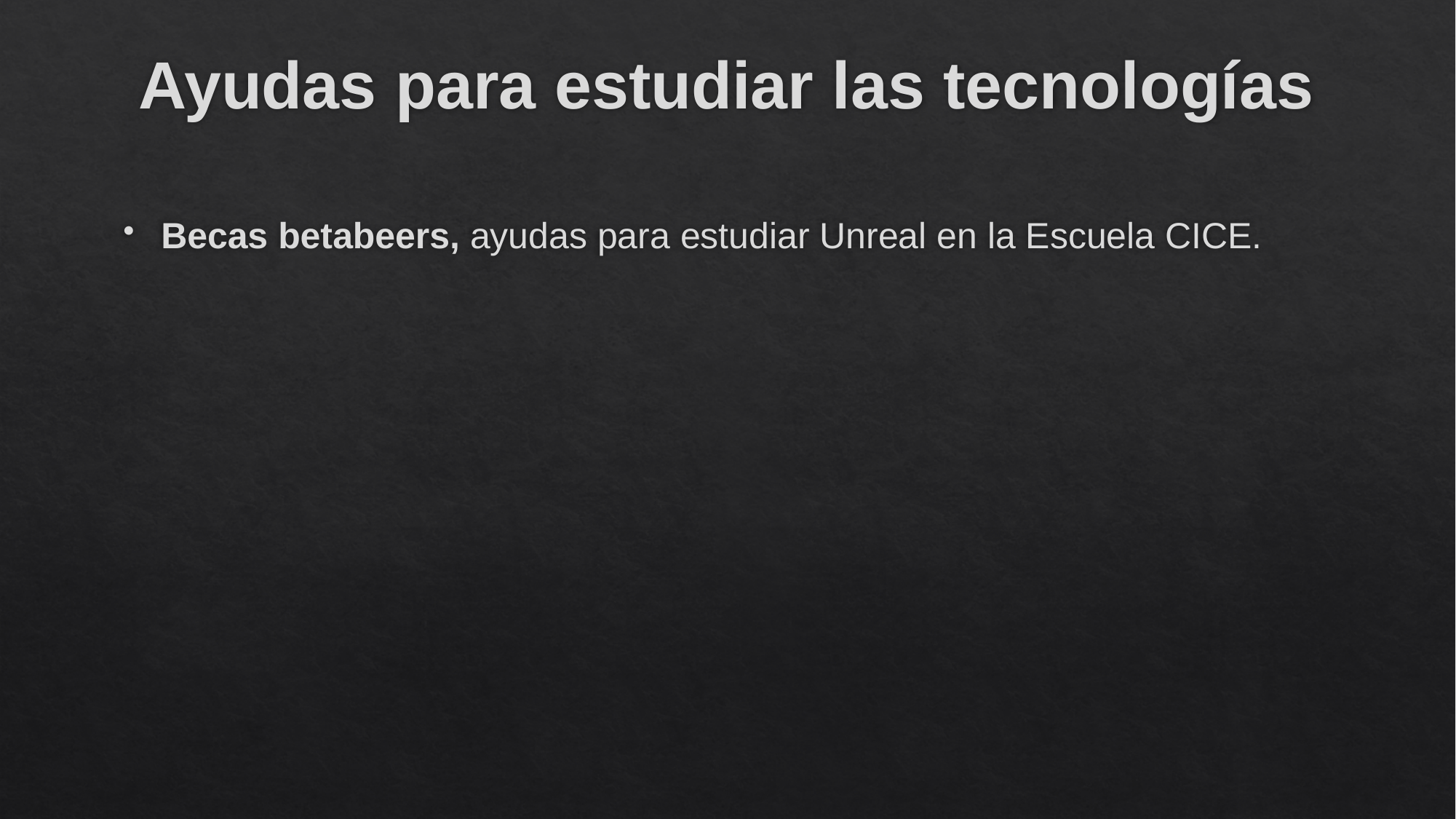

# Ayudas para estudiar las tecnologías
Becas betabeers, ayudas para estudiar Unreal en la Escuela CICE.